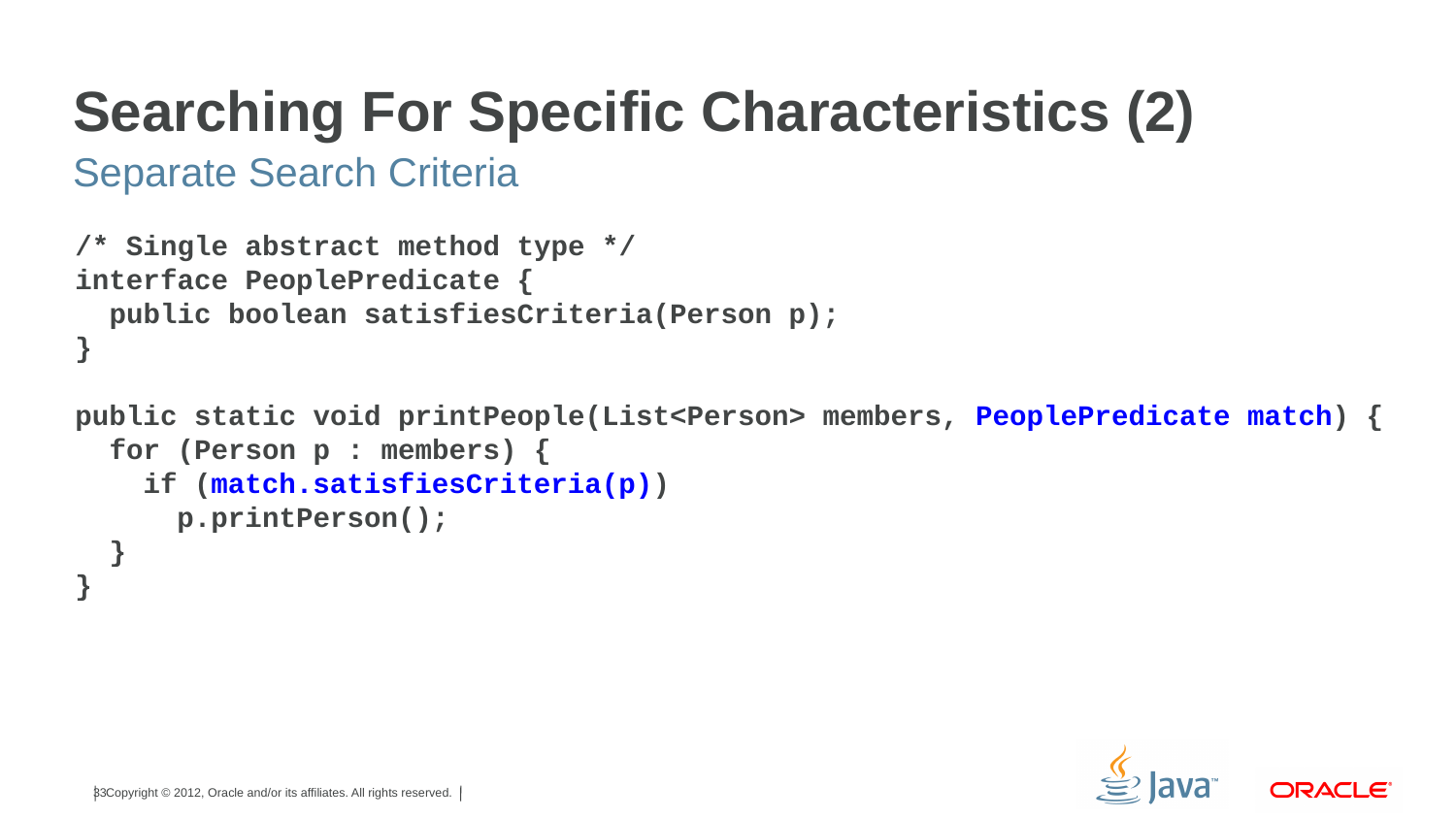

# Searching For Specific Characteristics (2)
Separate Search Criteria
/* Single abstract method type */
interface PeoplePredicate {
  public boolean satisfiesCriteria(Person p);
}

public static void printPeople(List<Person> members, PeoplePredicate match) {
  for (Person p : members) {
    if (match.satisfiesCriteria(p))
      p.printPerson();
  }
}